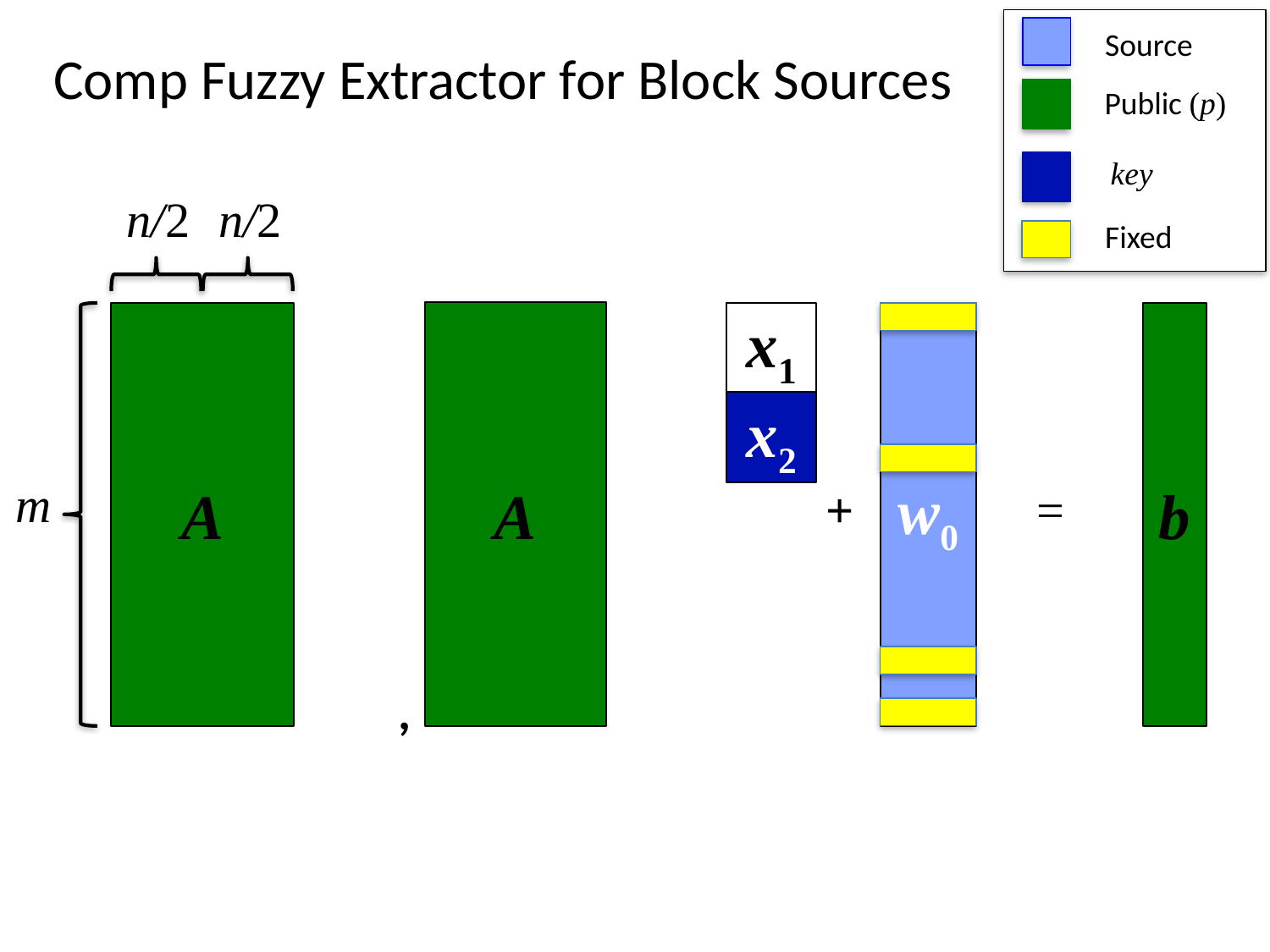

# Comp Fuzzy Extractor for Block Sources

Source
Public (p)

key

n/2

n/2
Fixed

A

m
A
x1
w0

e
b
x2

+
=

,